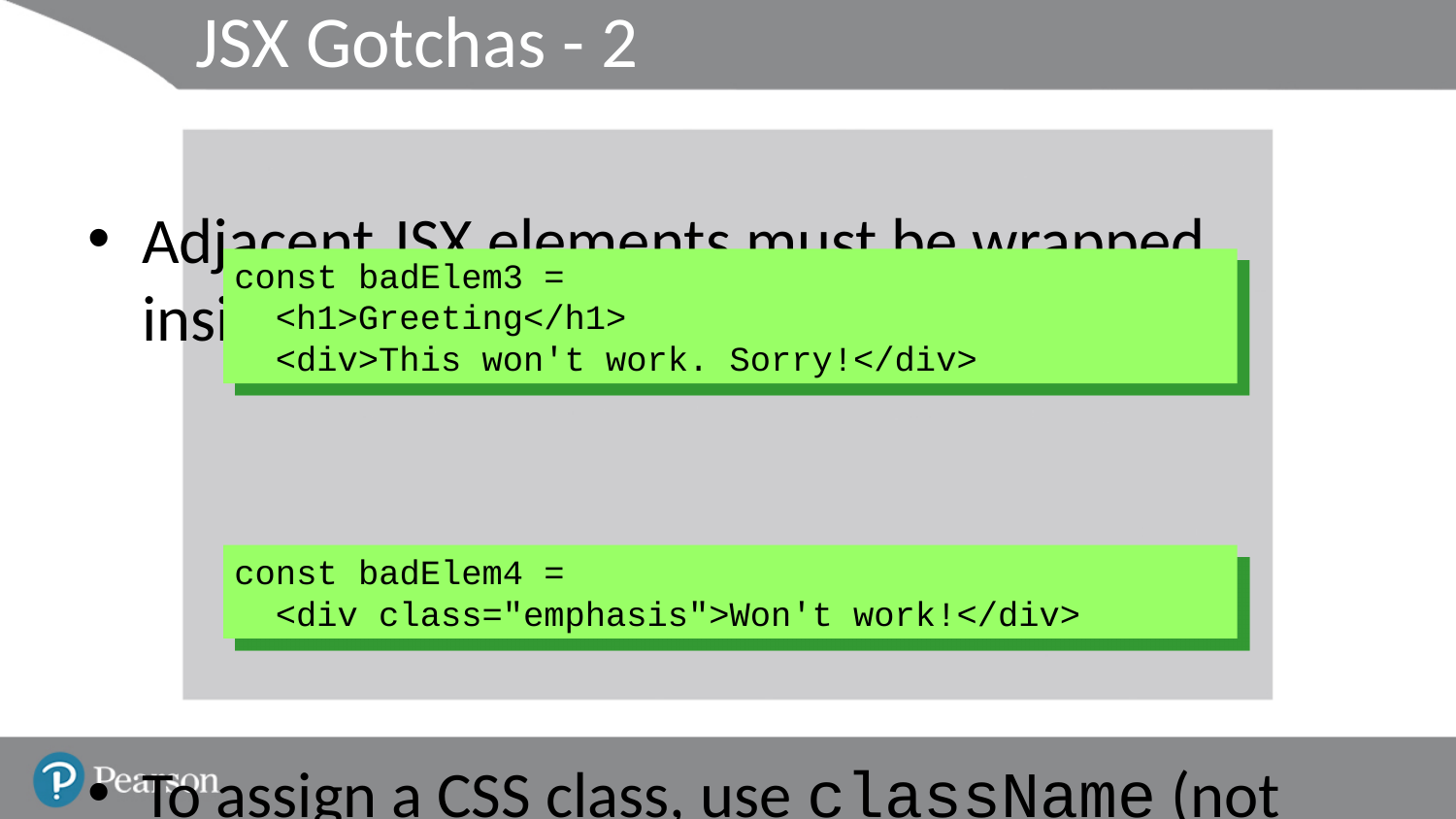

# JSX Gotchas - 2
Adjacent JSX elements must be wrapped inside an enclosing tag

To assign a CSS class, use className (not class)
const badElem3 =
  <h1>Greeting</h1>
  <div>This won't work. Sorry!</div>
const badElem4 =
  <div class="emphasis">Won't work!</div>